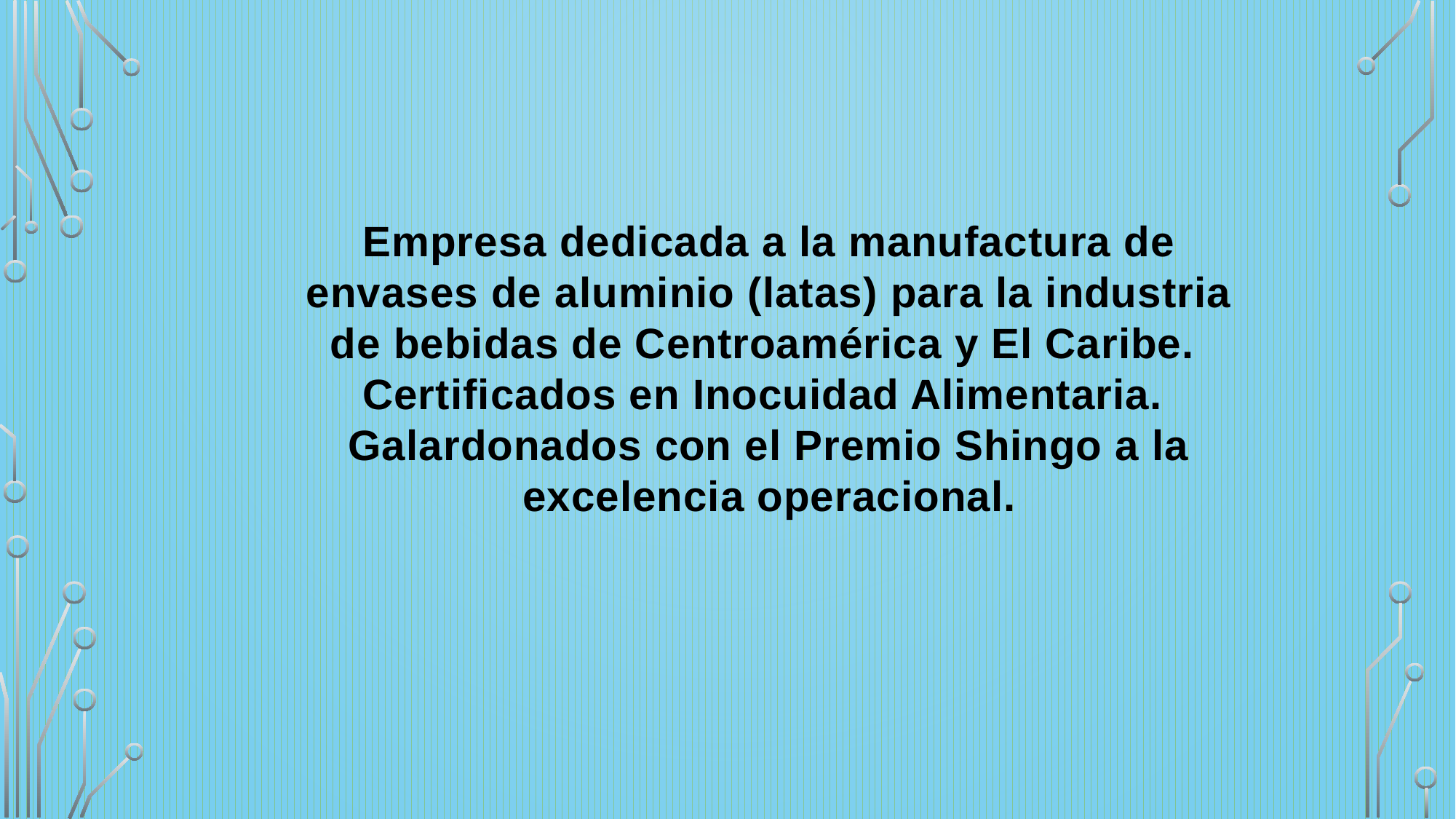

Empresa dedicada a la manufactura de envases de aluminio (latas) para la industria de bebidas de Centroamérica y El Caribe. 
Certificados en Inocuidad Alimentaria. 
Galardonados con el Premio Shingo a la excelencia operacional.